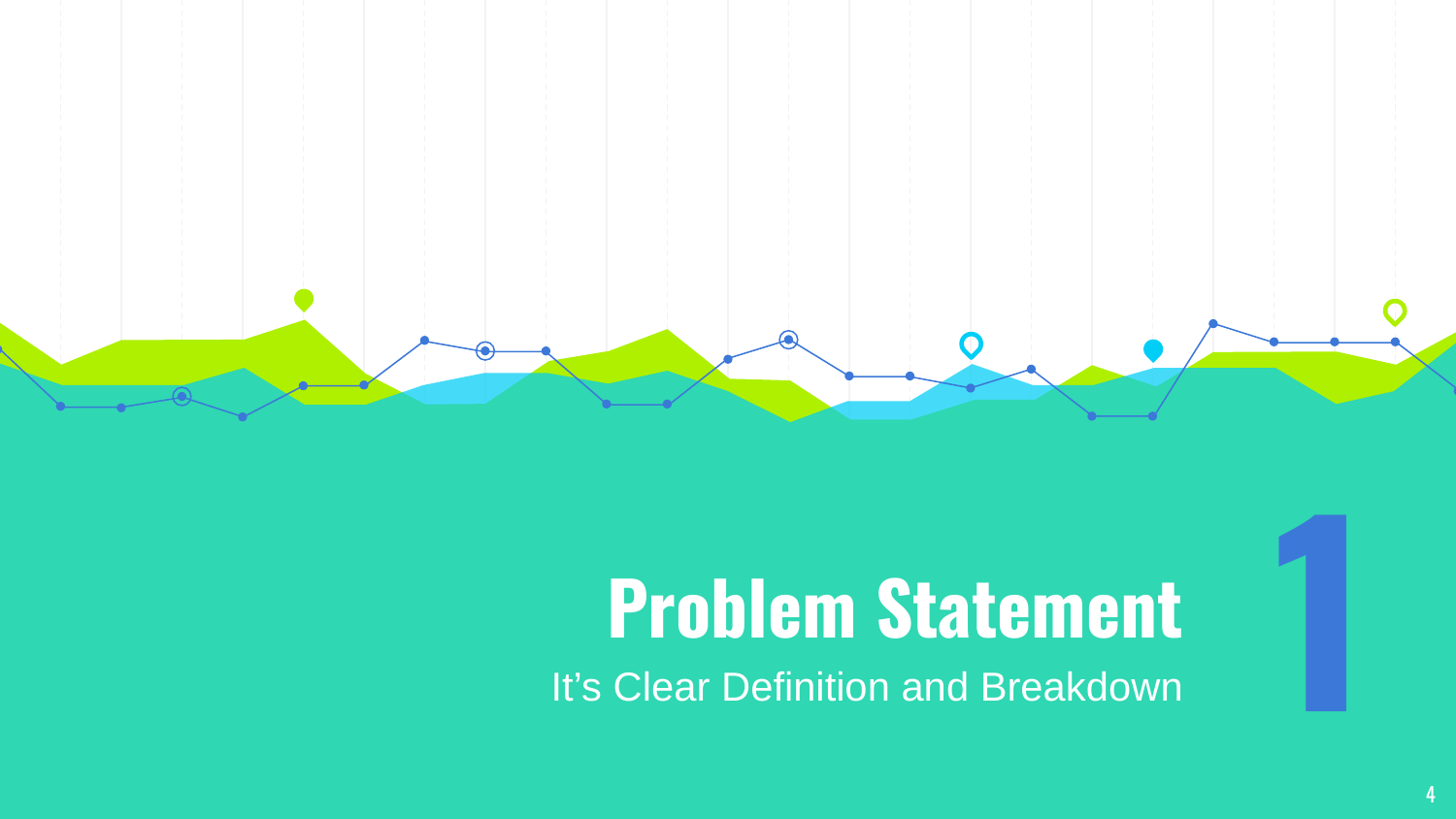

# Problem Statement
1
It’s Clear Definition and Breakdown
4